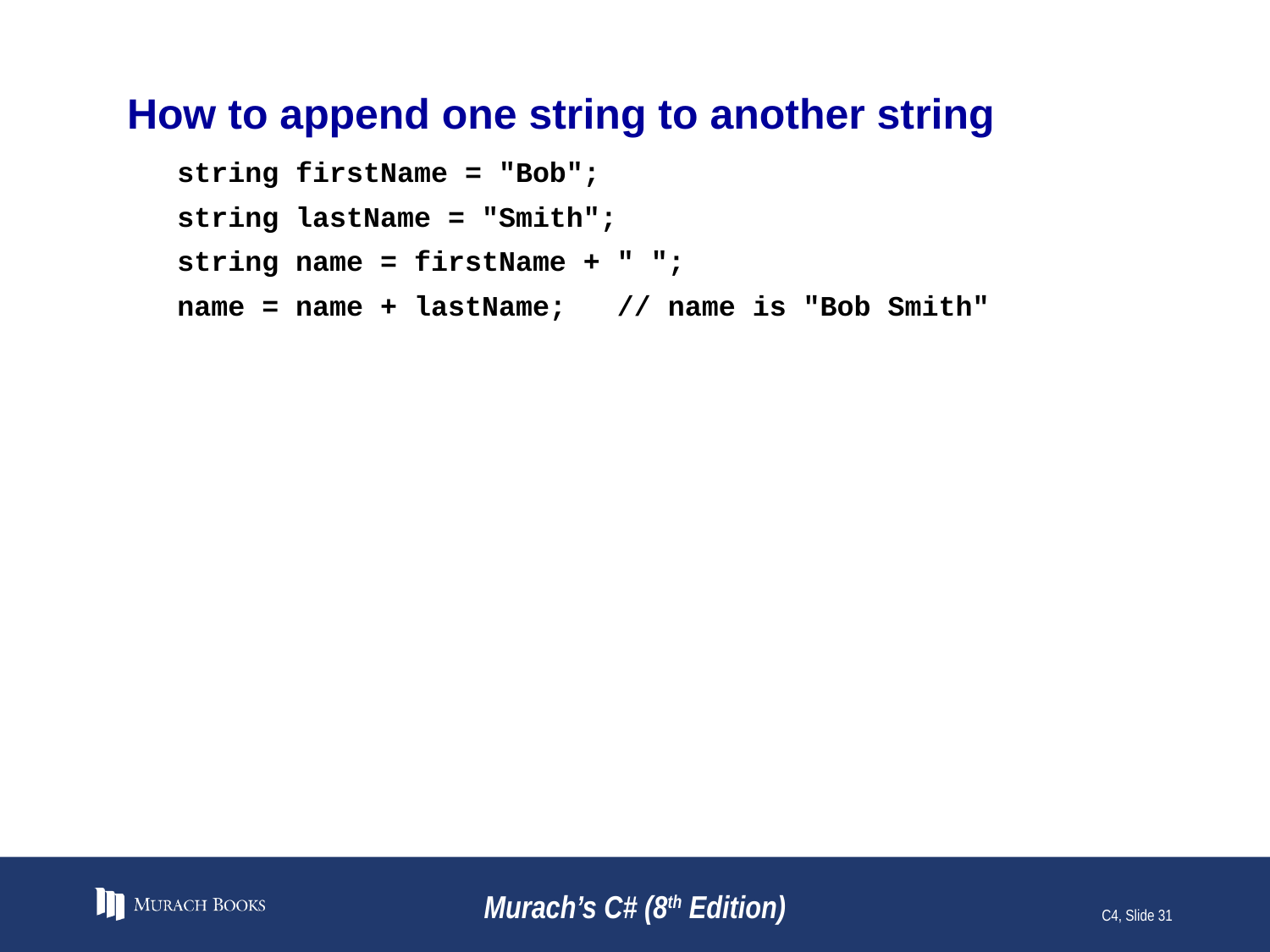

# How to append one string to another string
string firstName = "Bob";
string lastName = "Smith";
string name = firstName + " ";
name = name + lastName;   // name is "Bob Smith"

Murach’s C# (8th Edition)

C4, Slide 31